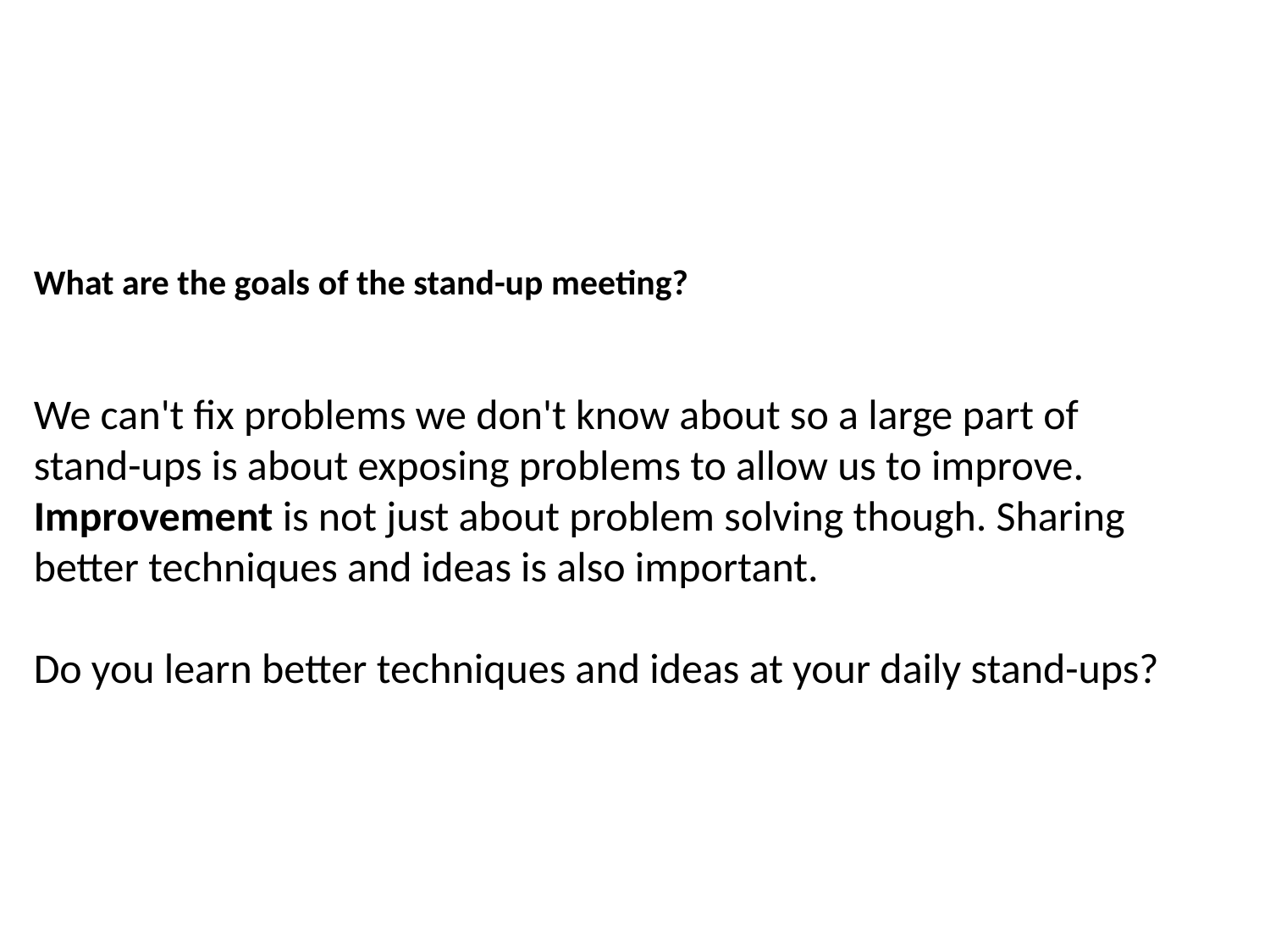

What are the goals of the stand-up meeting?

We can't fix problems we don't know about so a large part of stand-ups is about exposing problems to allow us to improve. Improvement is not just about problem solving though. Sharing better techniques and ideas is also important.

Do you learn better techniques and ideas at your daily stand-ups?